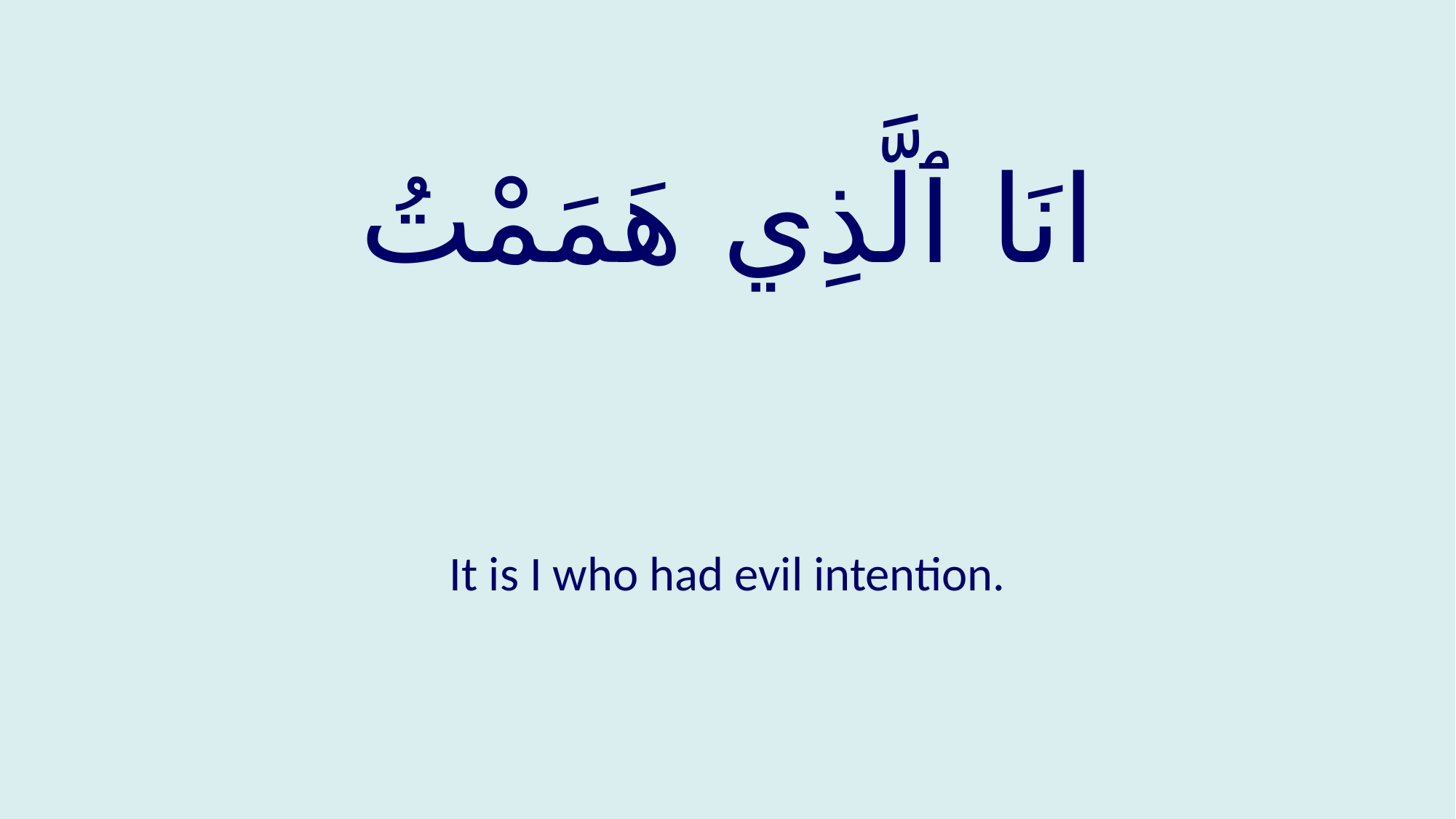

# انَا ٱلَّذِي هَمَمْتُ
It is I who had evil intention.